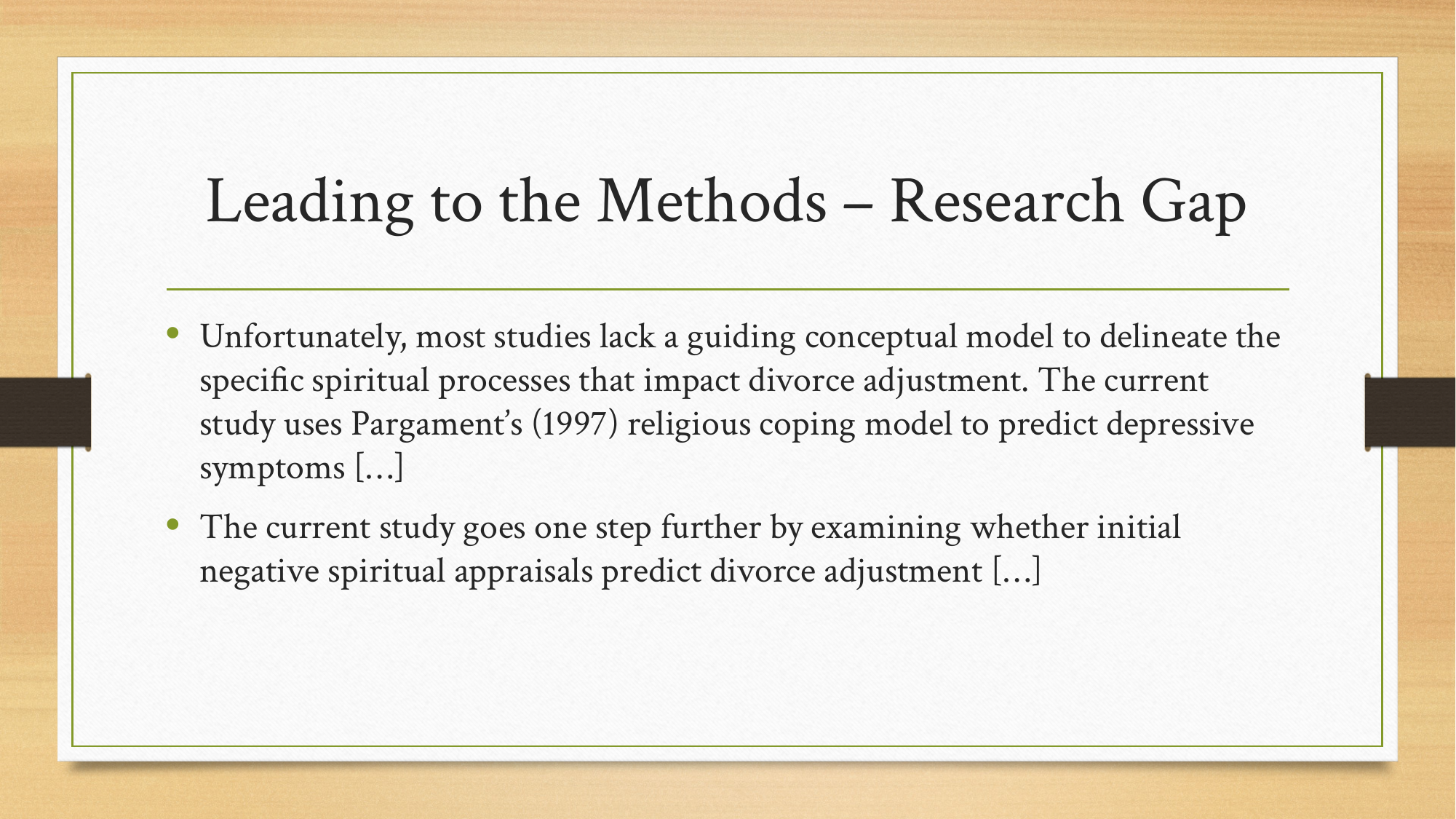

# Leading to the Methods – Research Gap
Unfortunately, most studies lack a guiding conceptual model to delineate the specific spiritual processes that impact divorce adjustment. The current study uses Pargament’s (1997) religious coping model to predict depressive symptoms […]
The current study goes one step further by examining whether initial negative spiritual appraisals predict divorce adjustment […]